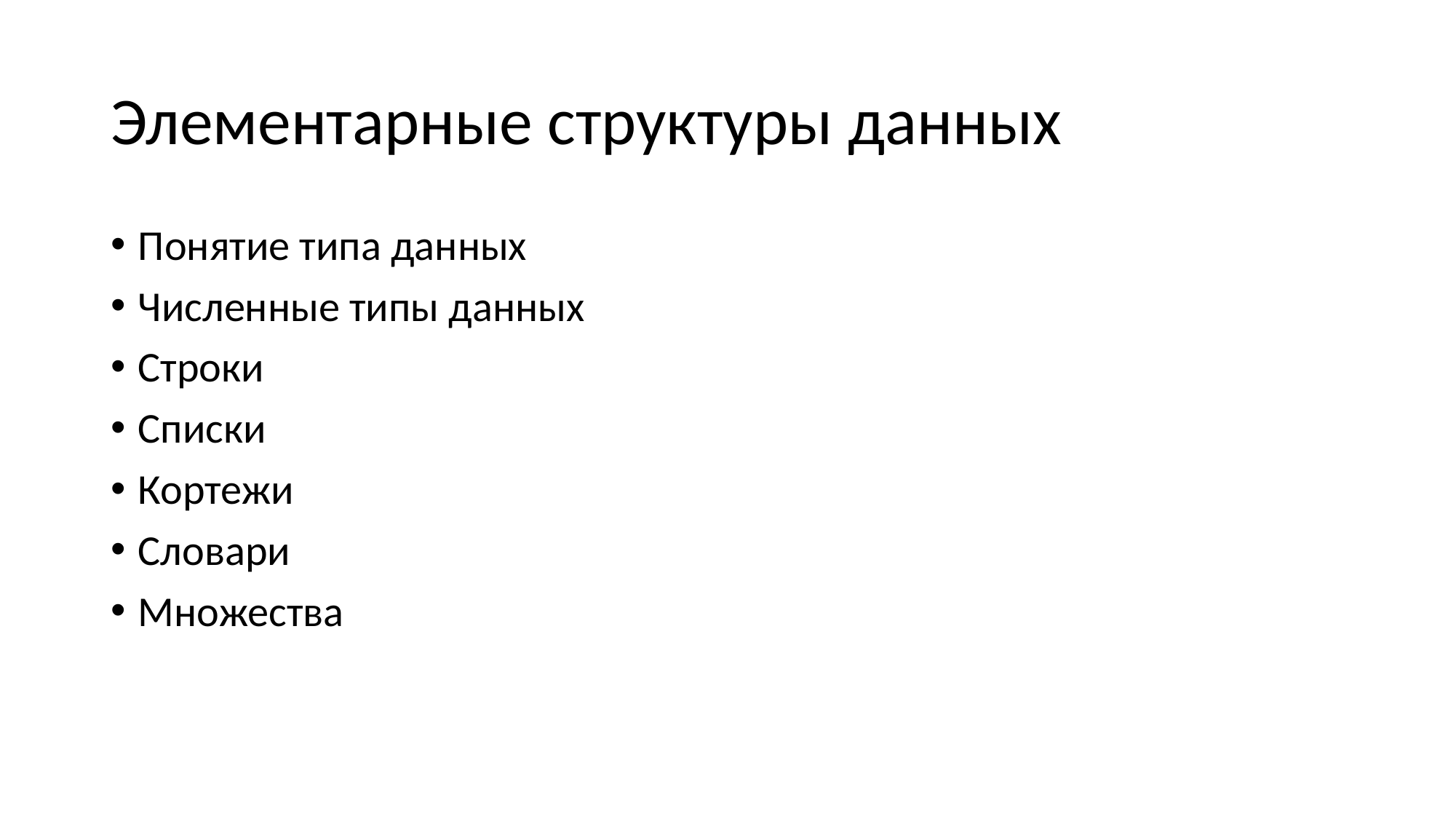

# Элементарные структуры данных
Понятие типа данных
Численные типы данных
Строки
Списки
Кортежи
Словари
Множества